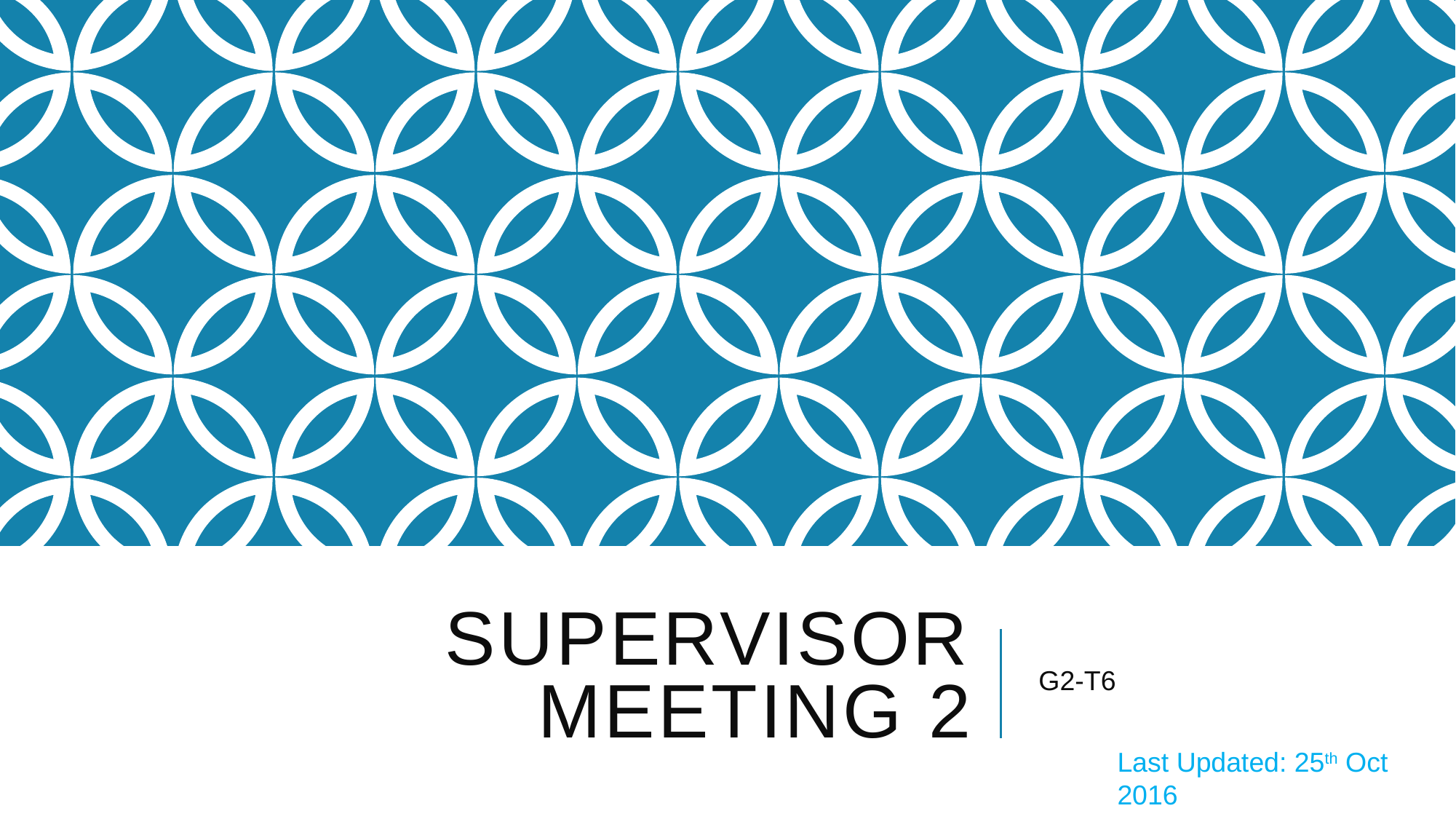

# Supervisor Meeting 2
G2-T6
Last Updated: 25th Oct 2016